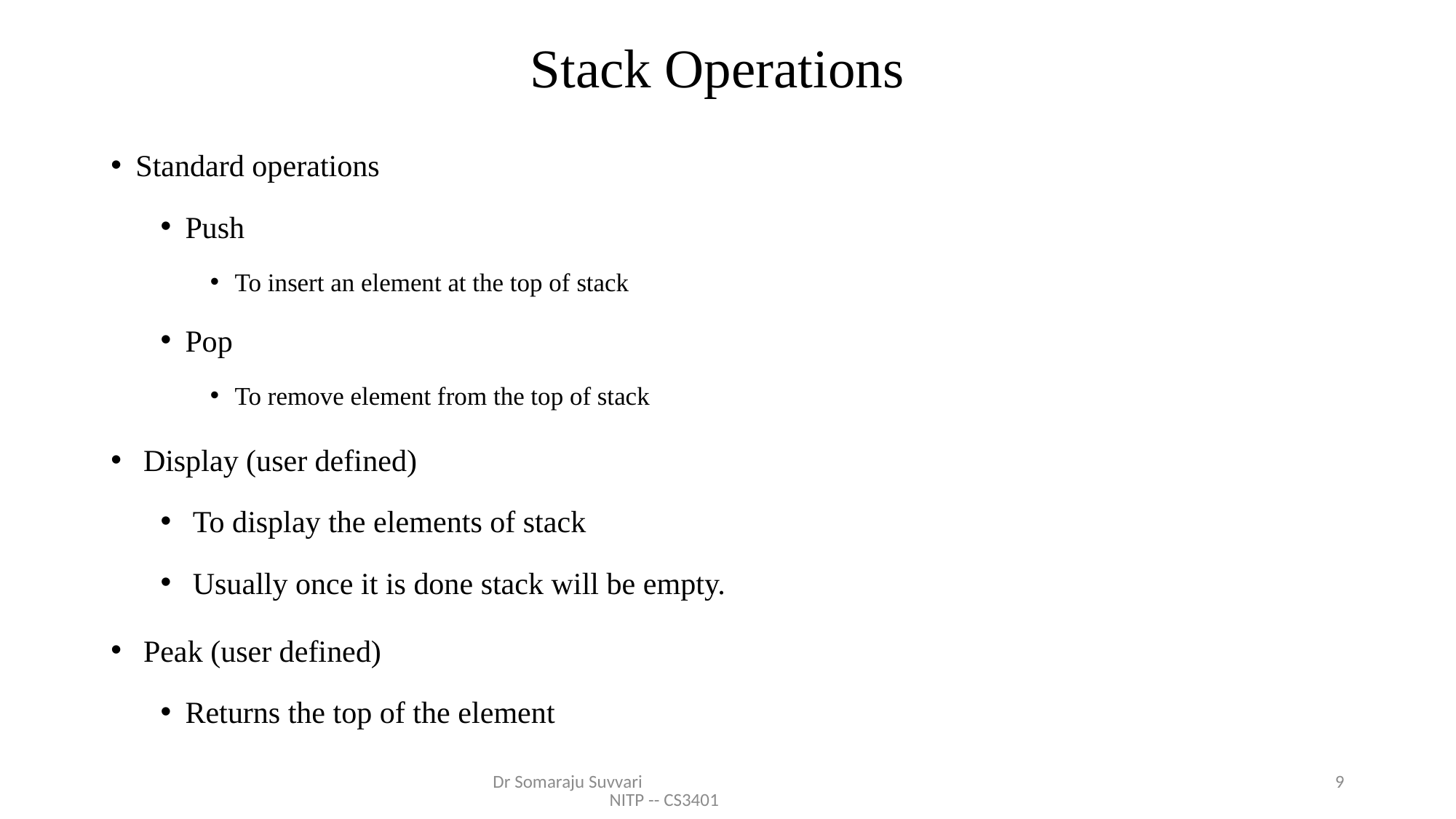

# Stack Operations
Standard operations
Push
To insert an element at the top of stack
Pop
To remove element from the top of stack
 Display (user defined)
 To display the elements of stack
 Usually once it is done stack will be empty.
 Peak (user defined)
Returns the top of the element
Dr Somaraju Suvvari                                                                                                        NITP -- CS3401
9